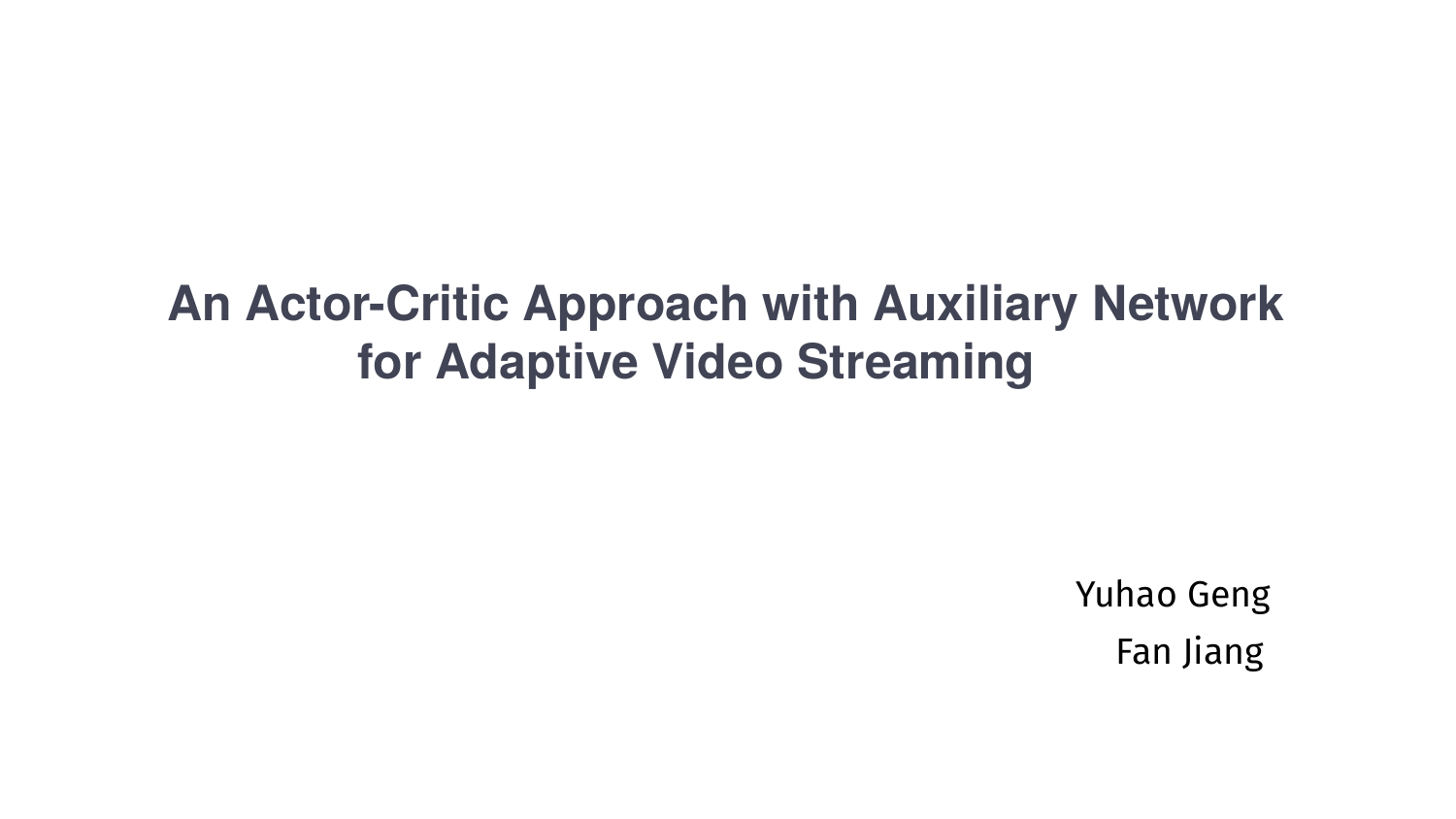

An Actor-Critic Approach with Auxiliary Network
                 for Adaptive Video Streaming

Yuhao Geng
Fan Jiang